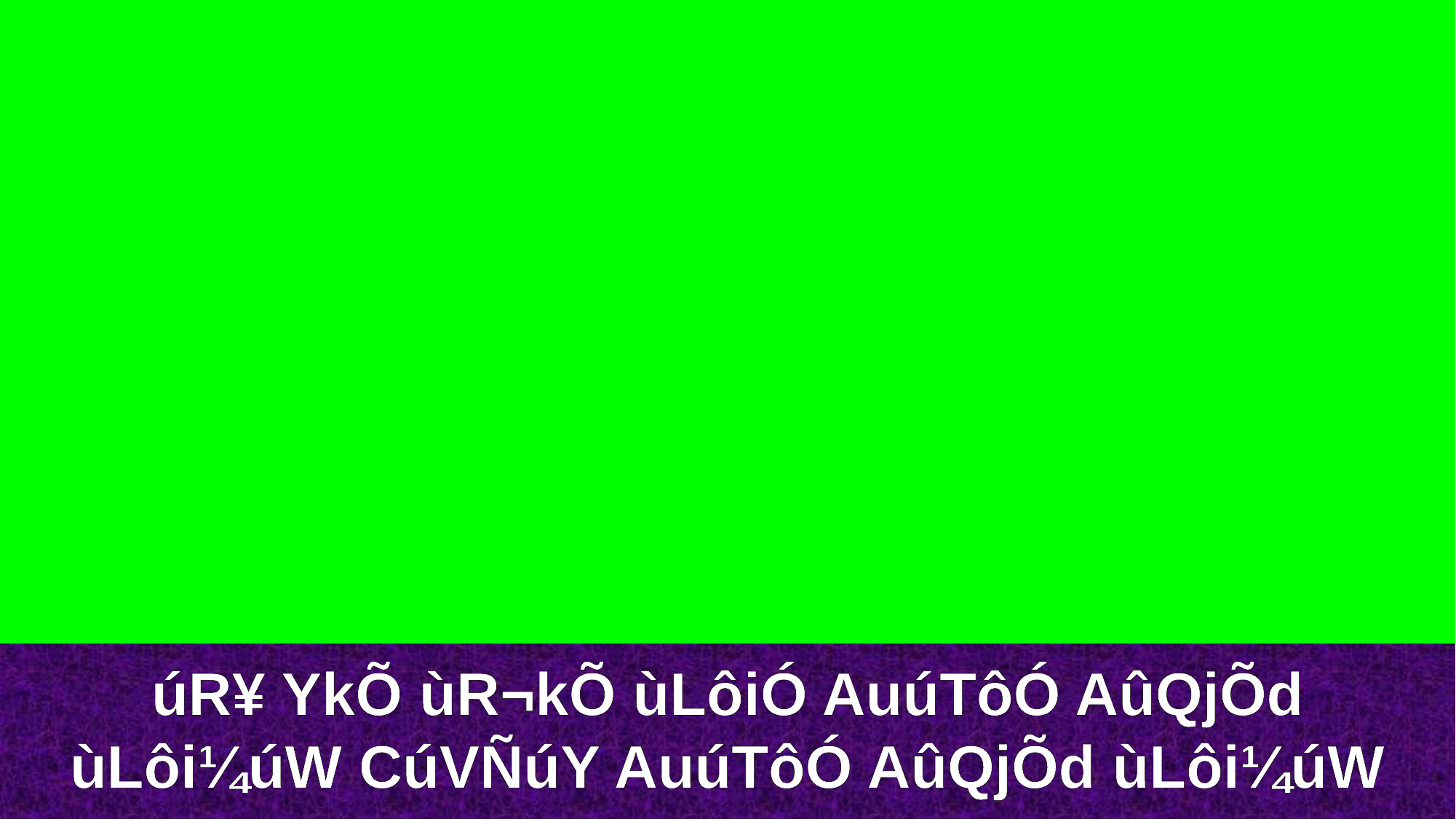

úR¥ YkÕ ùR¬kÕ ùLôiÓ AuúTôÓ AûQjÕd ùLôi¼úW CúVÑúY AuúTôÓ AûQjÕd ùLôi¼úW